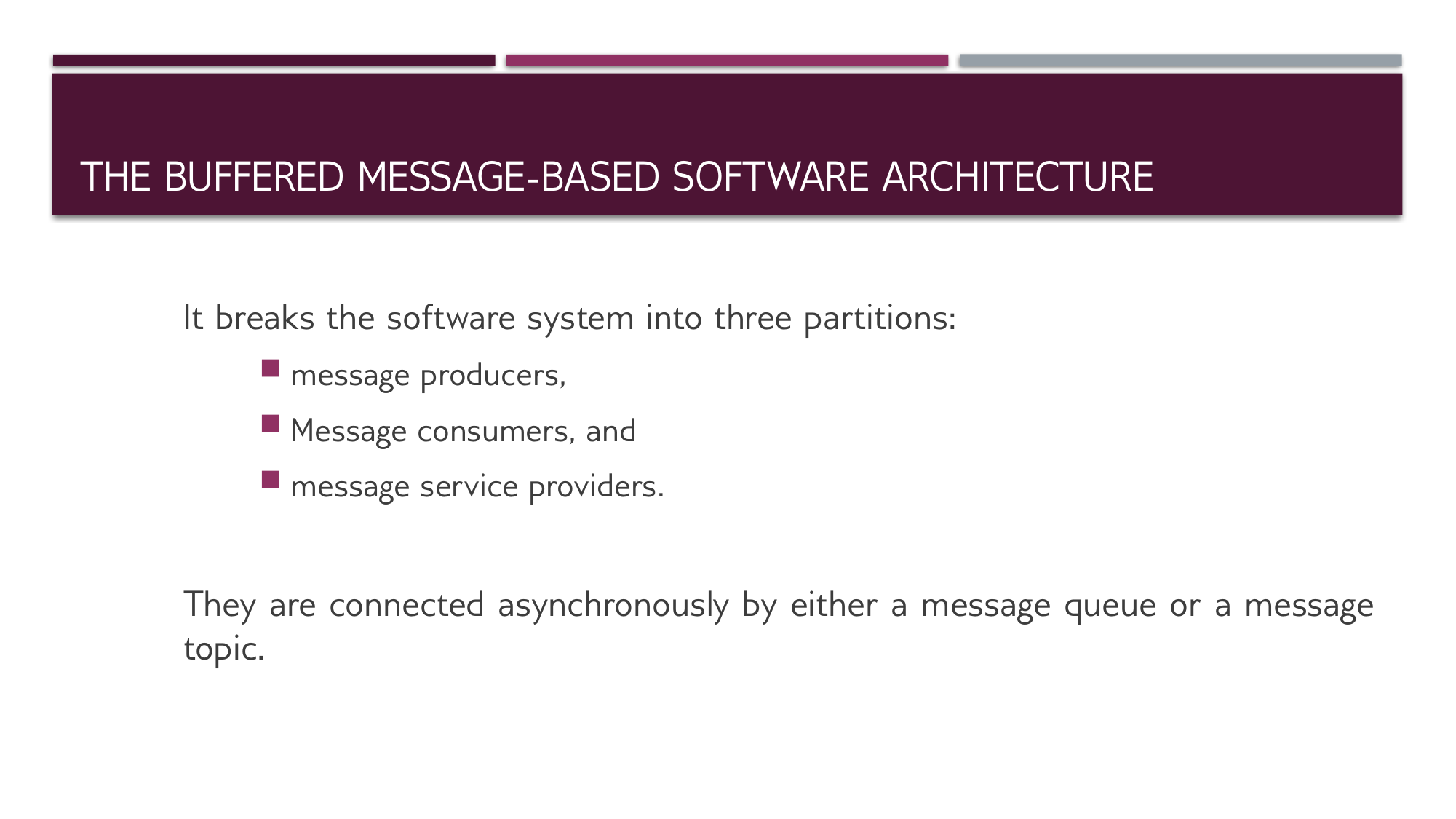

# The buffered message-based software architecture
It breaks the software system into three partitions:
message producers,
Message consumers, and
message service providers.

They are connected asynchronously by either a message queue or a message topic.